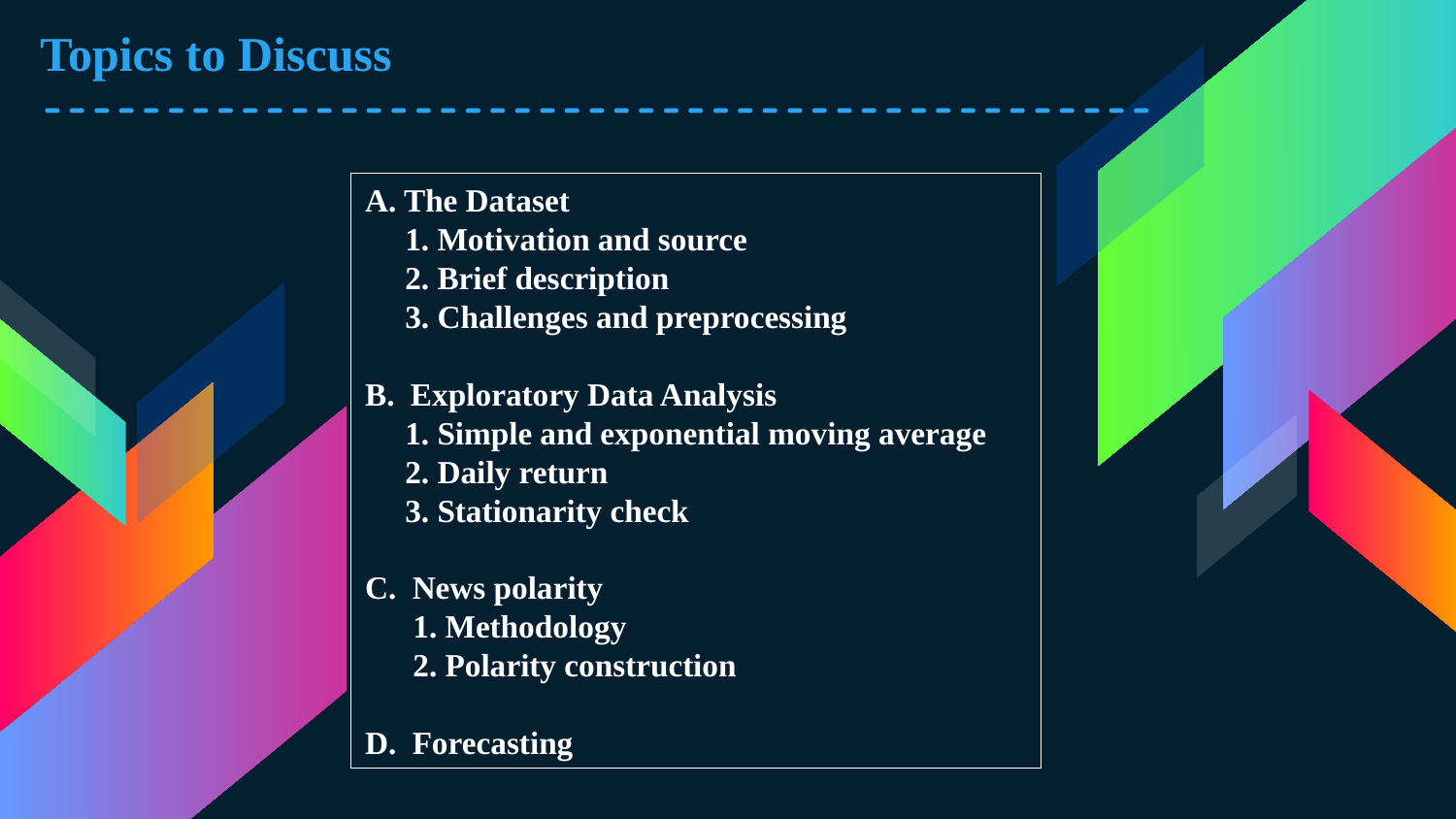

# Topics to Discuss ---------------------------------------------
A. The Dataset
     1. Motivation and source
     2. Brief description
     3. Challenges and preprocessing

B.  Exploratory Data Analysis
     1. Simple and exponential moving average
     2. Daily return
     3. Stationarity check

C.  News polarity
      1. Methodology
      2. Polarity construction

D.  Forecasting